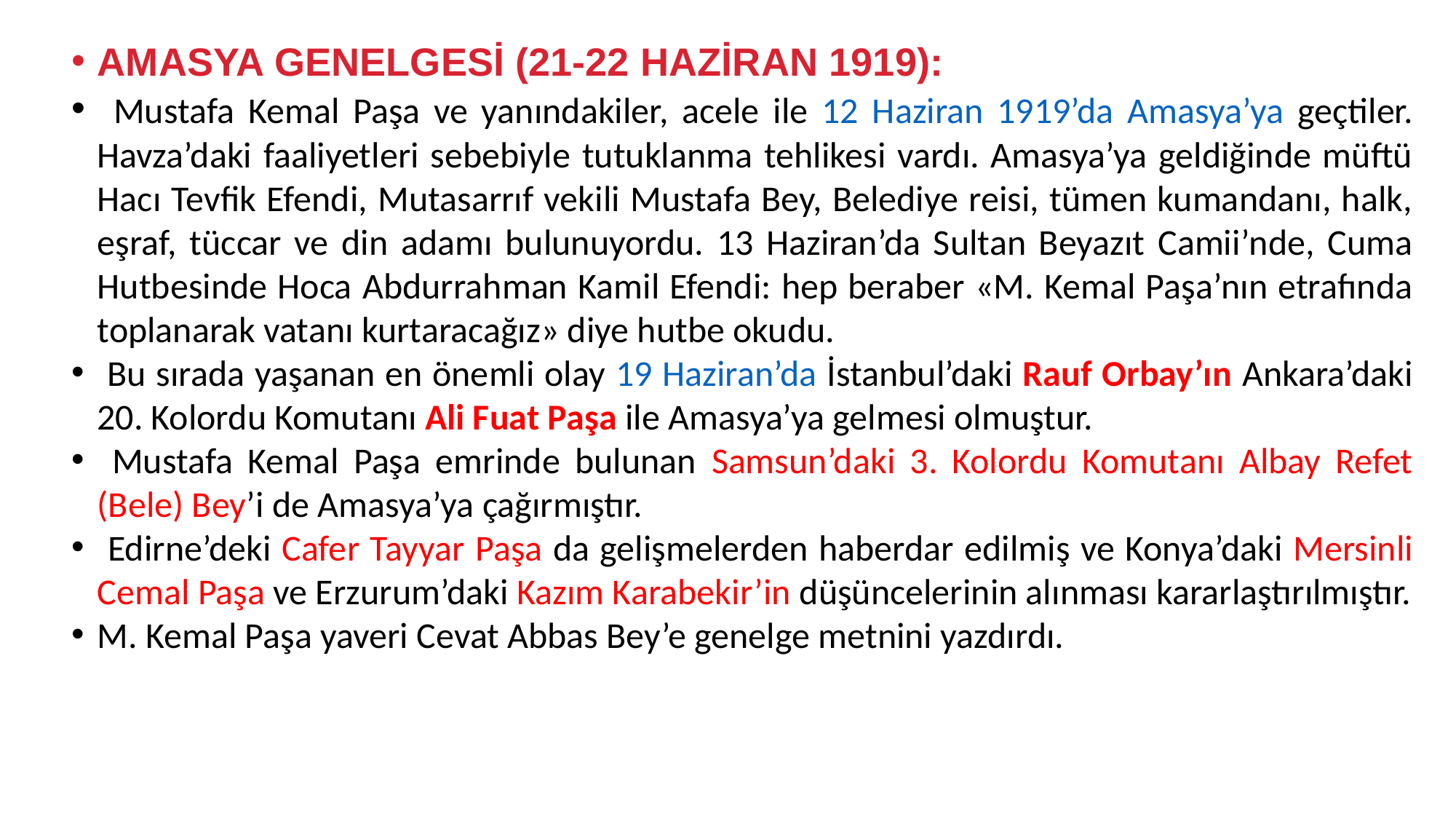

AMASYA GENELGESİ (21-22 HAZİRAN 1919):
 Mustafa Kemal Paşa ve yanındakiler, acele ile 12 Haziran 1919’da Amasya’ya geçtiler. Havza’daki faaliyetleri sebebiyle tutuklanma tehlikesi vardı. Amasya’ya geldiğinde müftü Hacı Tevfik Efendi, Mutasarrıf vekili Mustafa Bey, Belediye reisi, tümen kumandanı, halk, eşraf, tüccar ve din adamı bulunuyordu. 13 Haziran’da Sultan Beyazıt Camii’nde, Cuma Hutbesinde Hoca Abdurrahman Kamil Efendi: hep beraber «M. Kemal Paşa’nın etrafında toplanarak vatanı kurtaracağız» diye hutbe okudu.
 Bu sırada yaşanan en önemli olay 19 Haziran’da İstanbul’daki Rauf Orbay’ın Ankara’daki 20. Kolordu Komutanı Ali Fuat Paşa ile Amasya’ya gelmesi olmuştur.
 Mustafa Kemal Paşa emrinde bulunan Samsun’daki 3. Kolordu Komutanı Albay Refet (Bele) Bey’i de Amasya’ya çağırmıştır.
 Edirne’deki Cafer Tayyar Paşa da gelişmelerden haberdar edilmiş ve Konya’daki Mersinli Cemal Paşa ve Erzurum’daki Kazım Karabekir’in düşüncelerinin alınması kararlaştırılmıştır.
M. Kemal Paşa yaveri Cevat Abbas Bey’e genelge metnini yazdırdı.